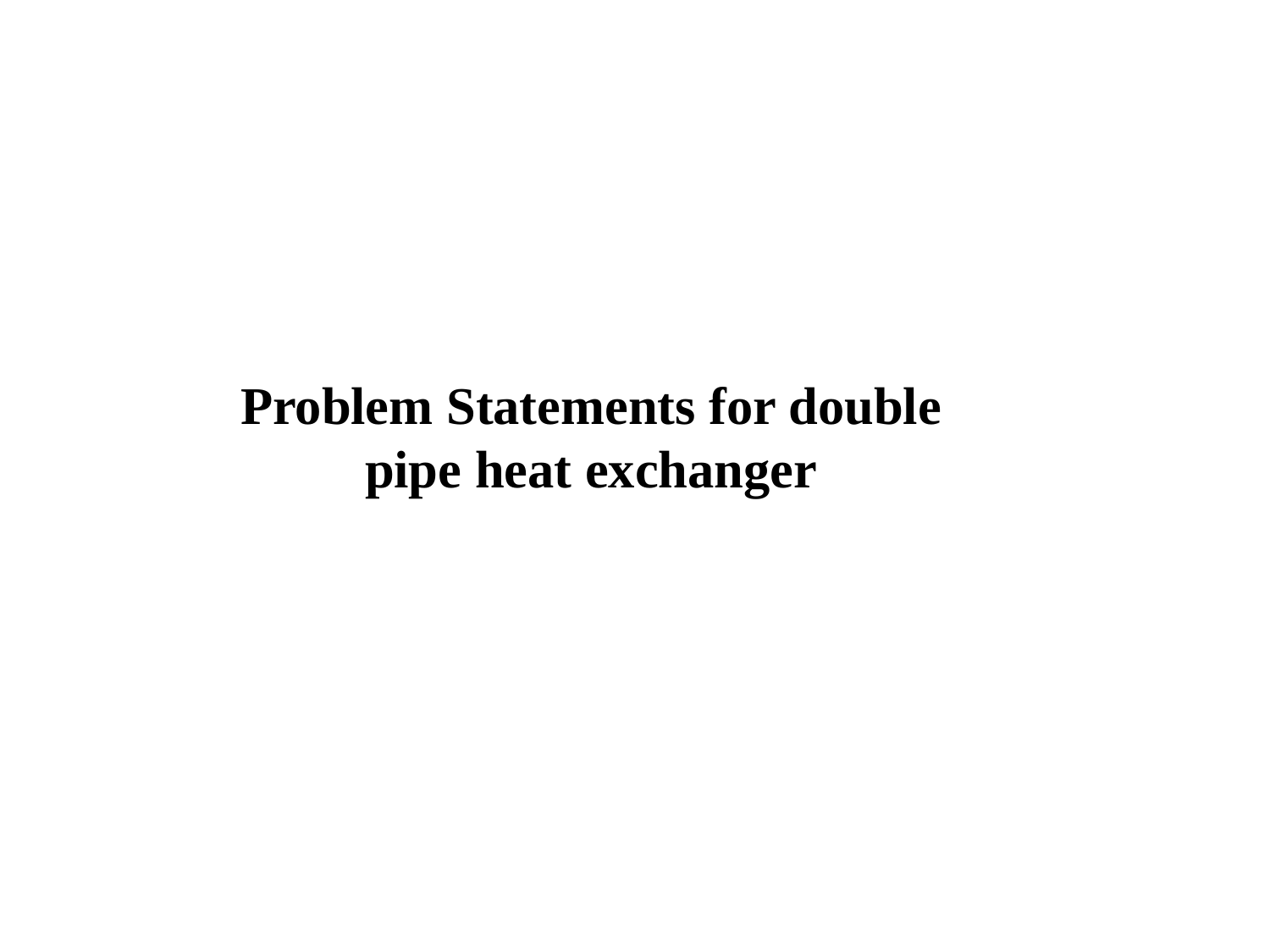

Problem Statements for double pipe heat exchanger